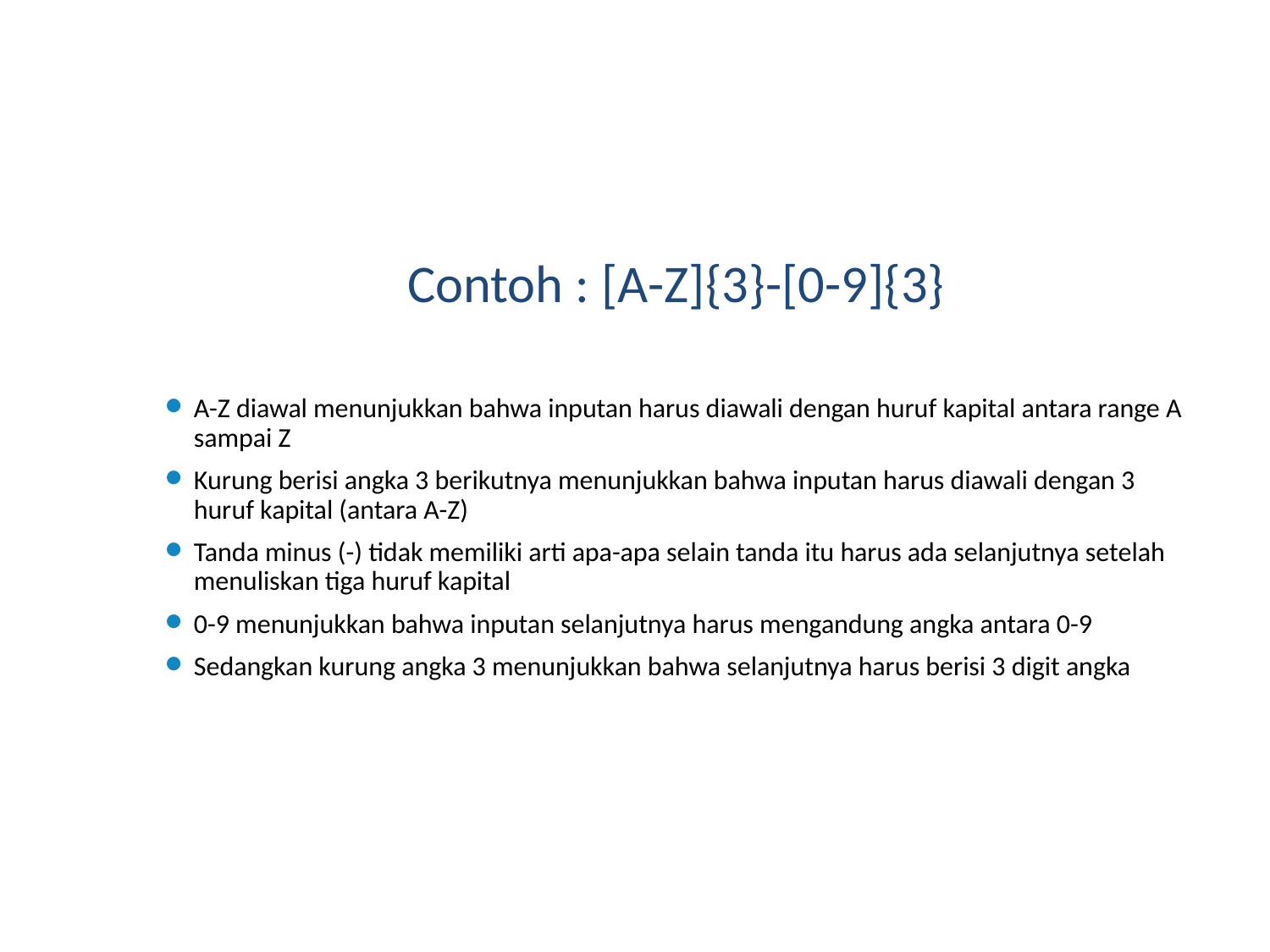

# Contoh : [A-Z]{3}-[0-9]{3}
A-Z diawal menunjukkan bahwa inputan harus diawali dengan huruf kapital antara range A sampai Z
Kurung berisi angka 3 berikutnya menunjukkan bahwa inputan harus diawali dengan 3 huruf kapital (antara A-Z)
Tanda minus (-) tidak memiliki arti apa-apa selain tanda itu harus ada selanjutnya setelah menuliskan tiga huruf kapital
0-9 menunjukkan bahwa inputan selanjutnya harus mengandung angka antara 0-9
Sedangkan kurung angka 3 menunjukkan bahwa selanjutnya harus berisi 3 digit angka